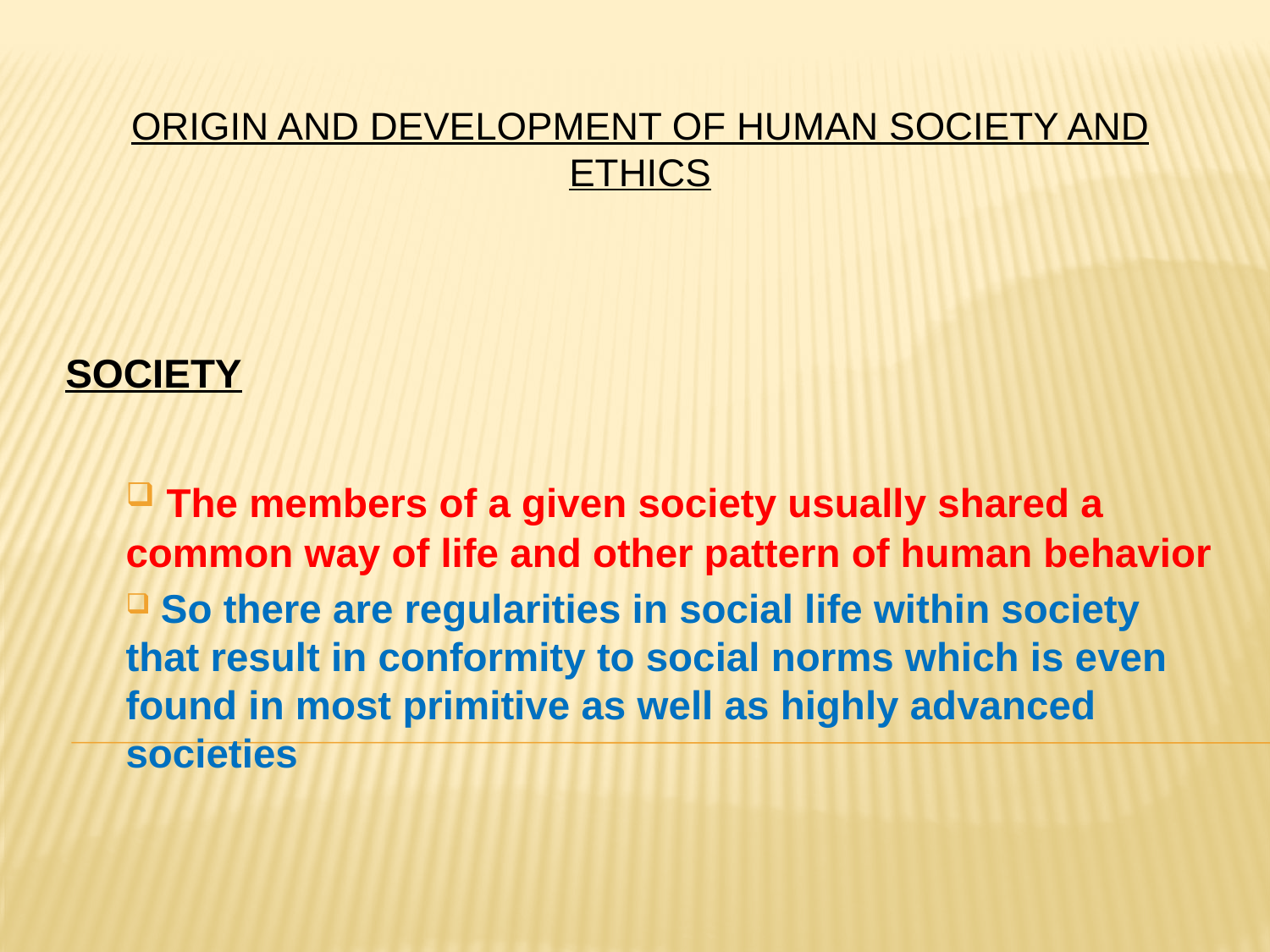

# ORIGIN AND DEVELOPMENT OF HUMAN SOCIETY AND ETHICS

SOCIETY

 The members of a given society usually shared a common way of life and other pattern of human behavior
 So there are regularities in social life within society that result in conformity to social norms which is even found in most primitive as well as highly advanced societies